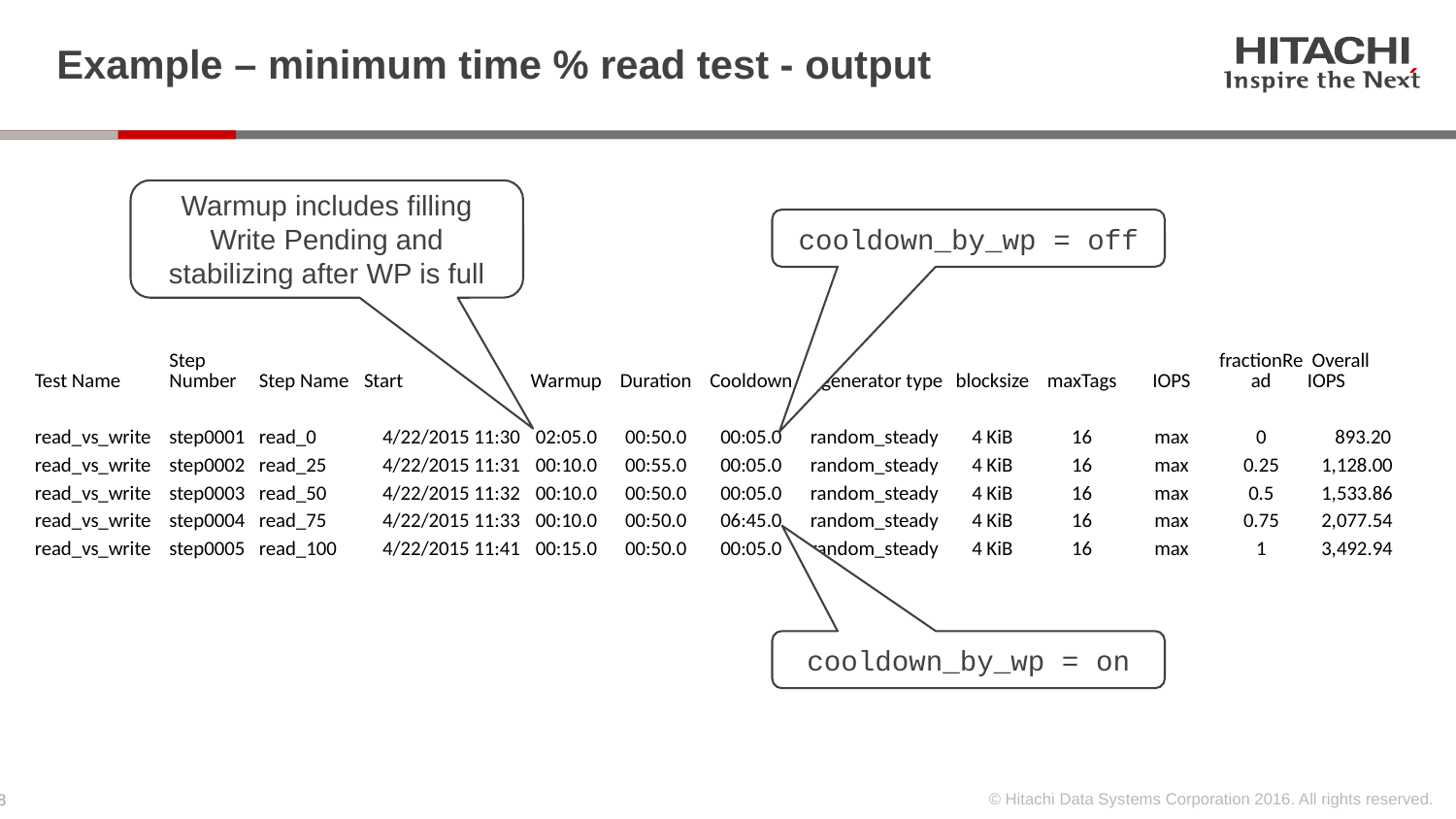

# Example – minimum time % read test - output
Warmup includes filling Write Pending and stabilizing after WP is full
cooldown_by_wp = off
| Test Name | Step Number | Step Name | Start | Warmup | Duration | Cooldown | iogenerator type | blocksize | maxTags | IOPS | fractionRead | Overall IOPS |
| --- | --- | --- | --- | --- | --- | --- | --- | --- | --- | --- | --- | --- |
|  |  |  |  |  |  |  |  |  |  |  |  |  |
| read\_vs\_write | step0001 | read\_0 | 4/22/2015 11:30 | 02:05.0 | 00:50.0 | 00:05.0 | random\_steady | 4 KiB | 16 | max | 0 | 893.20 |
| read\_vs\_write | step0002 | read\_25 | 4/22/2015 11:31 | 00:10.0 | 00:55.0 | 00:05.0 | random\_steady | 4 KiB | 16 | max | 0.25 | 1,128.00 |
| read\_vs\_write | step0003 | read\_50 | 4/22/2015 11:32 | 00:10.0 | 00:50.0 | 00:05.0 | random\_steady | 4 KiB | 16 | max | 0.5 | 1,533.86 |
| read\_vs\_write | step0004 | read\_75 | 4/22/2015 11:33 | 00:10.0 | 00:50.0 | 06:45.0 | random\_steady | 4 KiB | 16 | max | 0.75 | 2,077.54 |
| read\_vs\_write | step0005 | read\_100 | 4/22/2015 11:41 | 00:15.0 | 00:50.0 | 00:05.0 | random\_steady | 4 KiB | 16 | max | 1 | 3,492.94 |
cooldown_by_wp = on